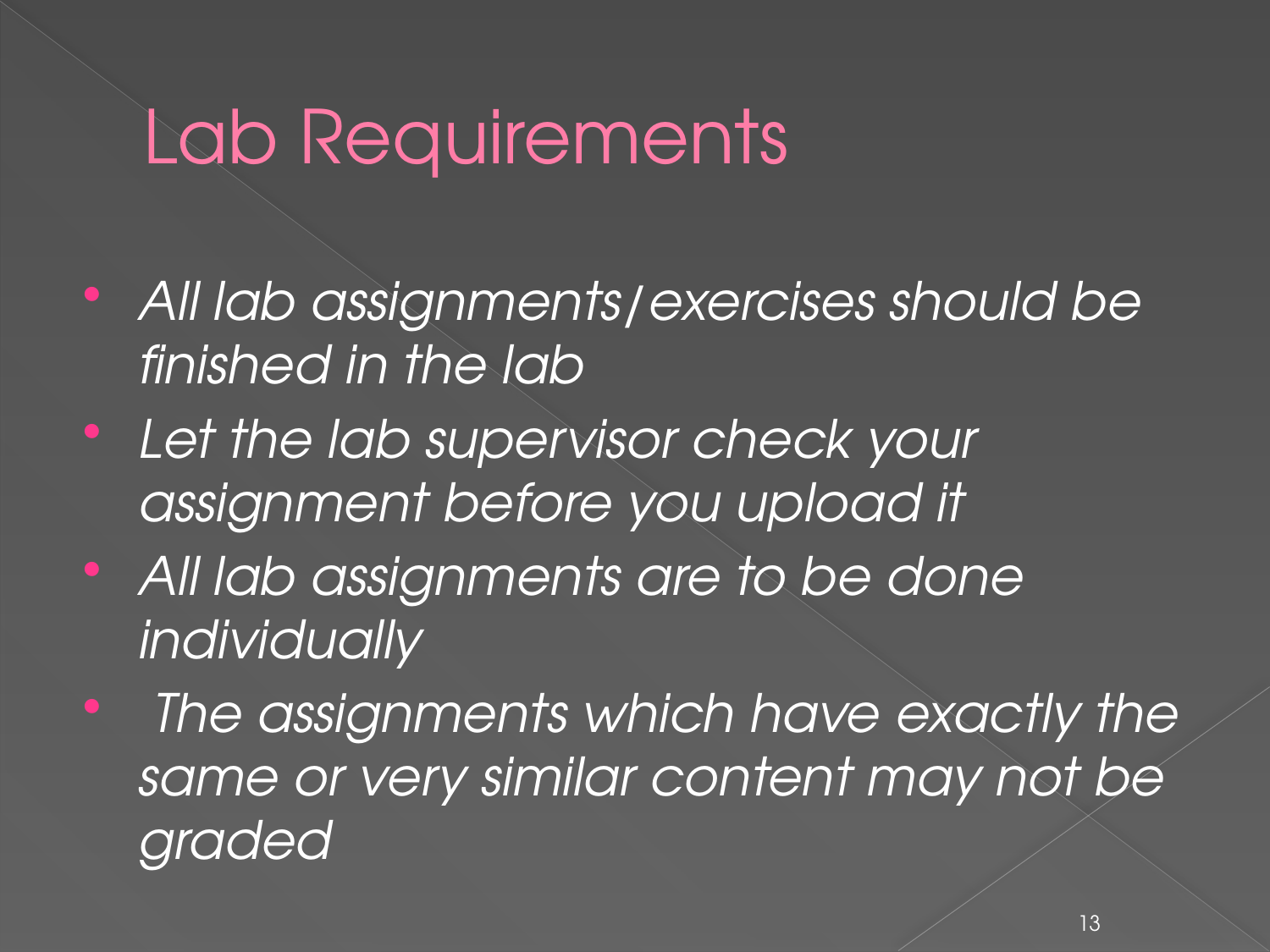

# Lab Requirements
All lab assignments/exercises should be finished in the lab
Let the lab supervisor check your assignment before you upload it
All lab assignments are to be done individually
 The assignments which have exactly the same or very similar content may not be graded

13